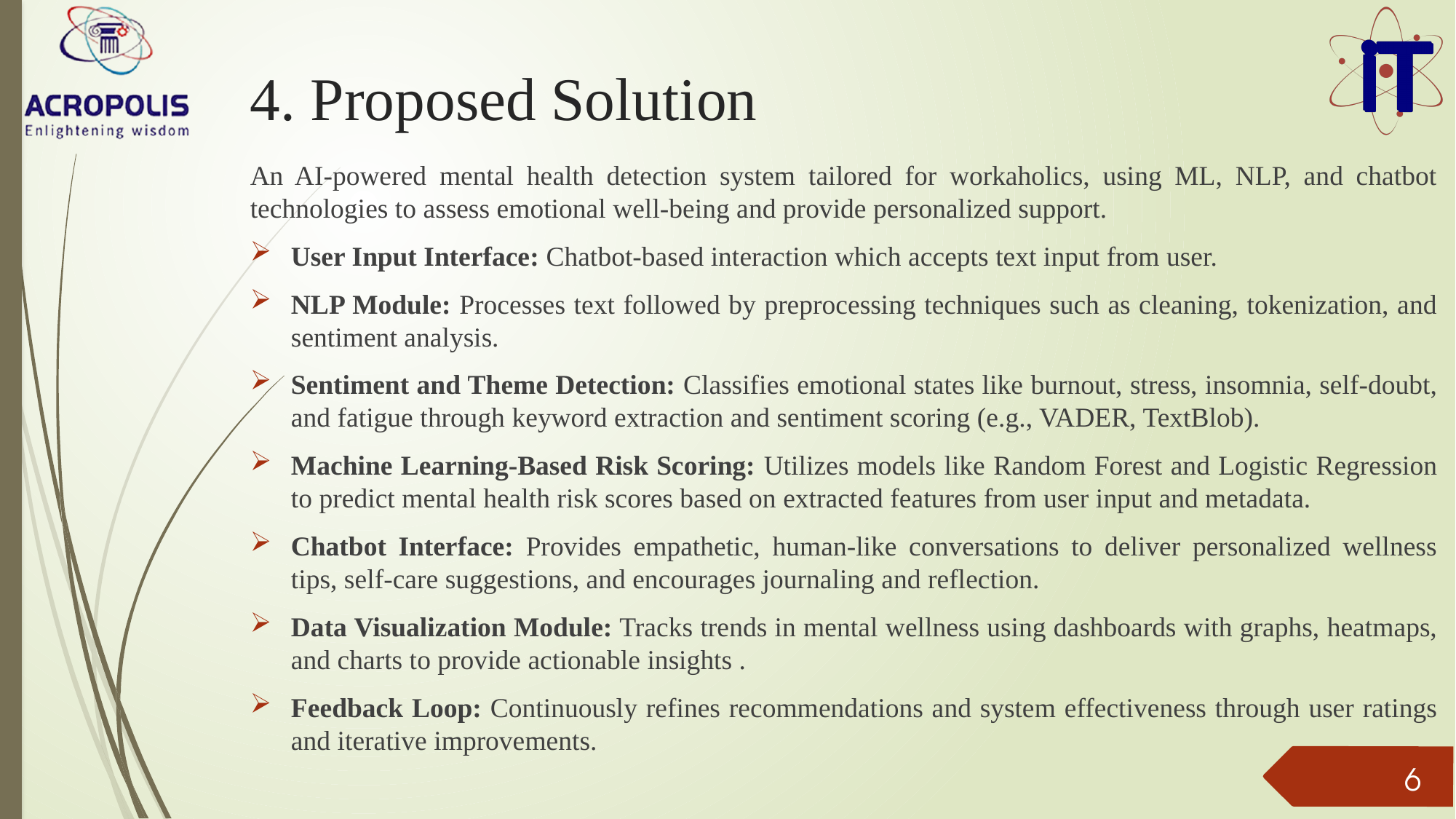

# 4. Proposed Solution
An AI-powered mental health detection system tailored for workaholics, using ML, NLP, and chatbot technologies to assess emotional well-being and provide personalized support.
User Input Interface: Chatbot-based interaction which accepts text input from user.
NLP Module: Processes text followed by preprocessing techniques such as cleaning, tokenization, and sentiment analysis.
Sentiment and Theme Detection: Classifies emotional states like burnout, stress, insomnia, self-doubt, and fatigue through keyword extraction and sentiment scoring (e.g., VADER, TextBlob).
Machine Learning-Based Risk Scoring: Utilizes models like Random Forest and Logistic Regression to predict mental health risk scores based on extracted features from user input and metadata.
Chatbot Interface: Provides empathetic, human-like conversations to deliver personalized wellness tips, self-care suggestions, and encourages journaling and reflection.
Data Visualization Module: Tracks trends in mental wellness using dashboards with graphs, heatmaps, and charts to provide actionable insights .
Feedback Loop: Continuously refines recommendations and system effectiveness through user ratings and iterative improvements.

6